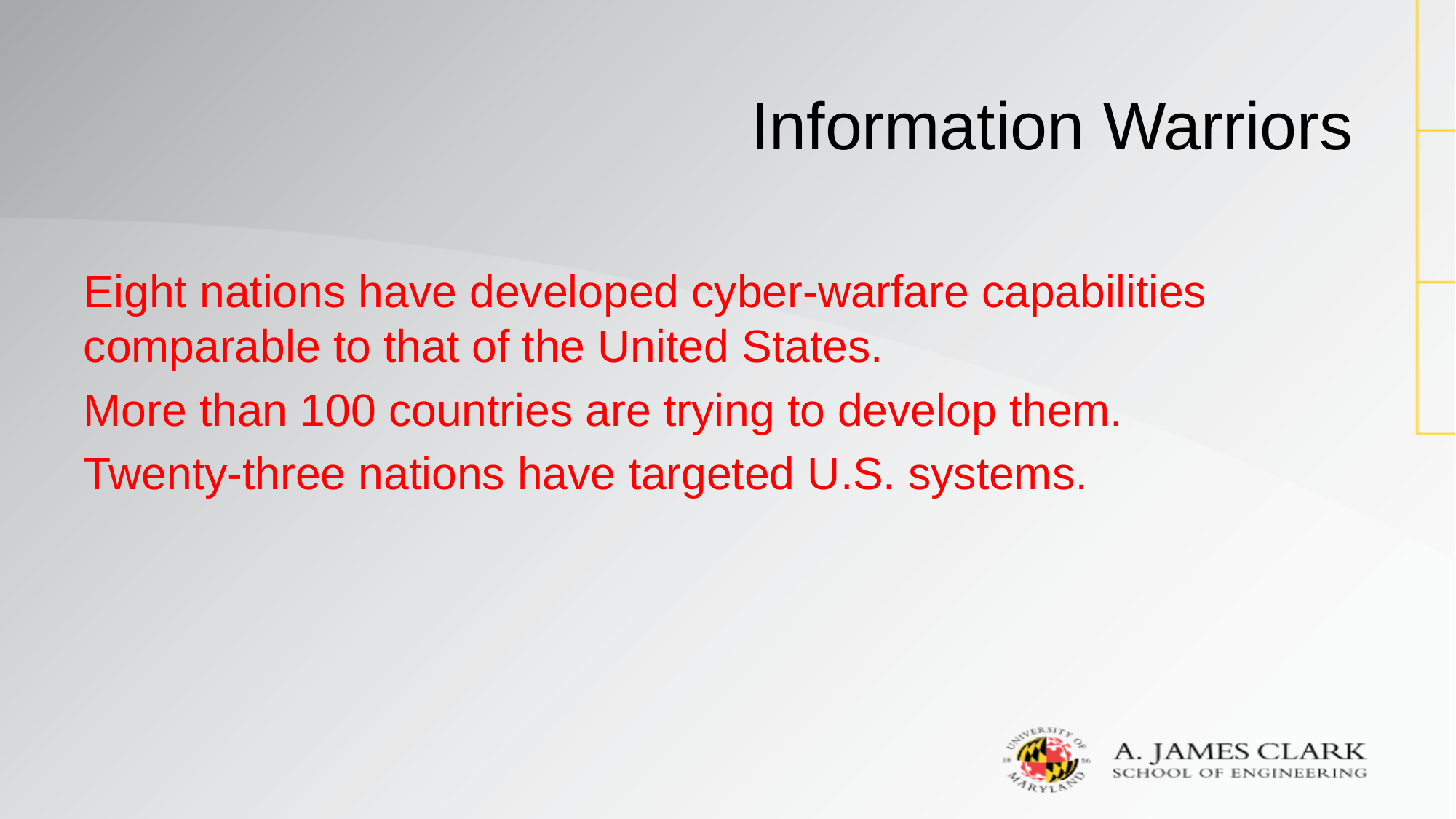

# Information Warriors
Eight nations have developed cyber-warfare capabilities comparable to that of the United States.
More than 100 countries are trying to develop them.
Twenty-three nations have targeted U.S. systems.